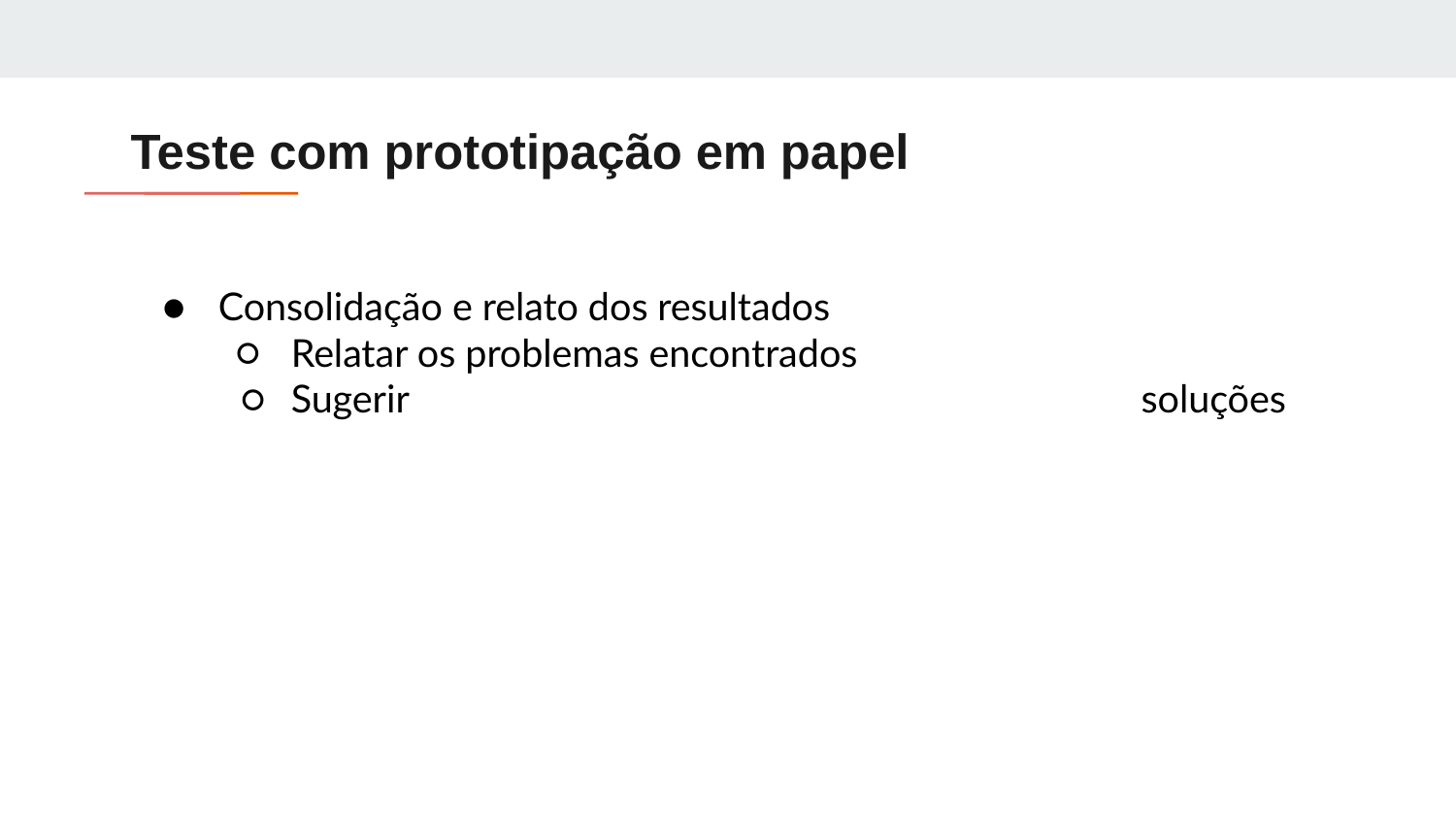

# Teste com prototipação em papel

Consolidação e relato dos resultados
Relatar os problemas encontrados
Sugerir soluções